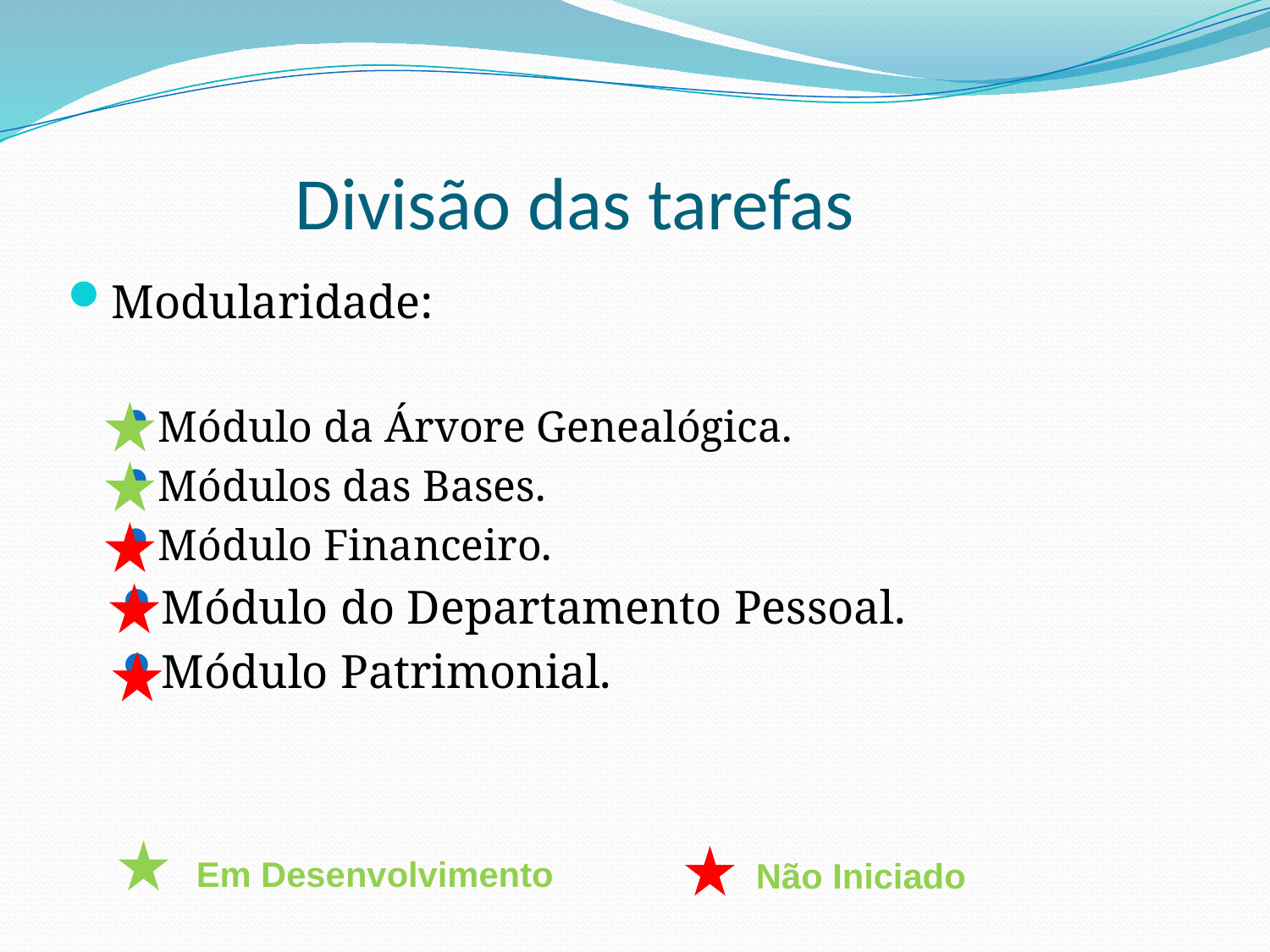

# Divisão das tarefas
Modularidade:

Módulo da Árvore Genealógica.
Módulos das Bases.
Módulo Financeiro.
Módulo do Departamento Pessoal.
Módulo Patrimonial.

Em Desenvolvimento
Não Iniciado